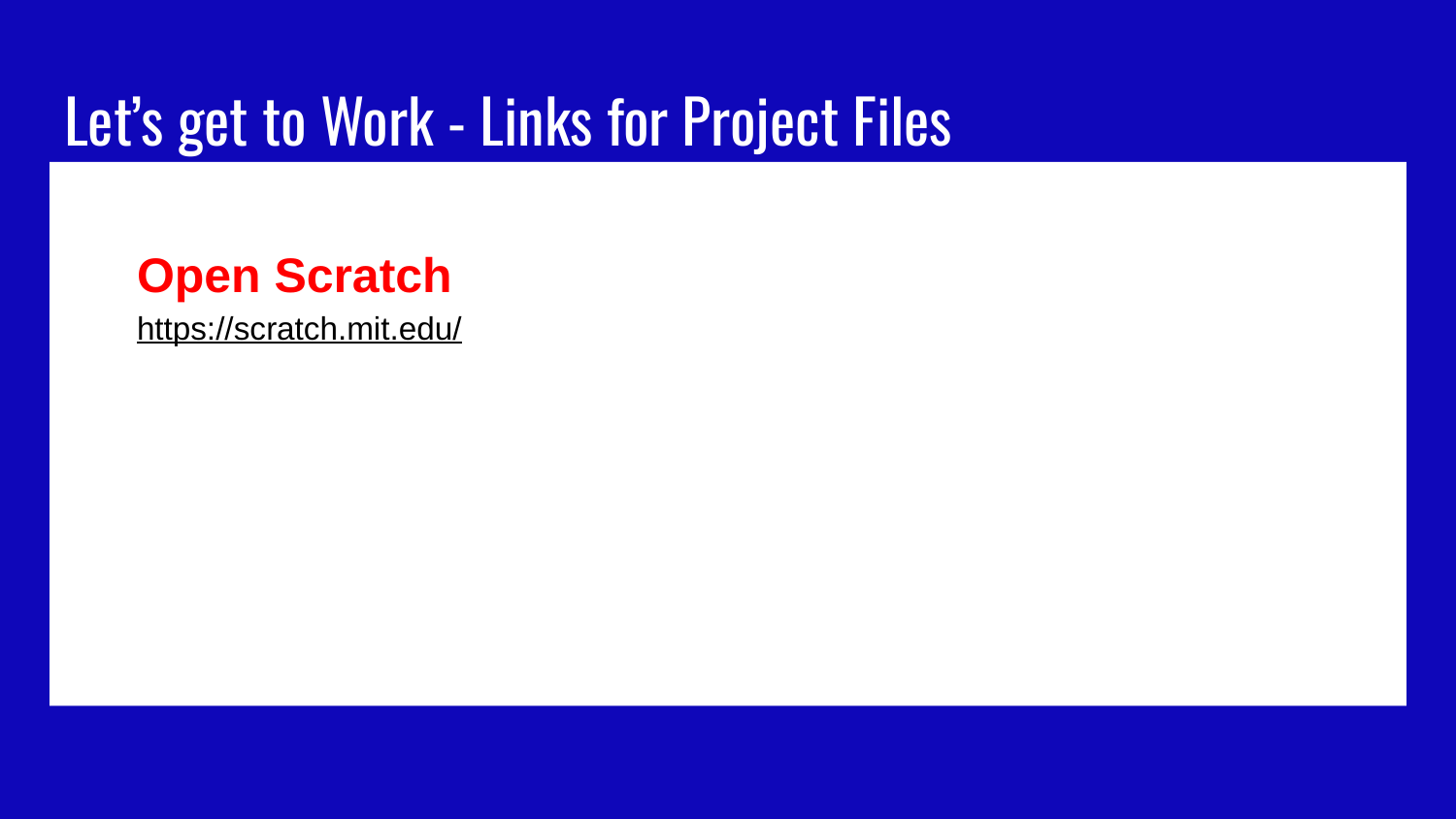

# Let’s get to Work - Links for Project Files

Open Scratch
https://scratch.mit.edu/